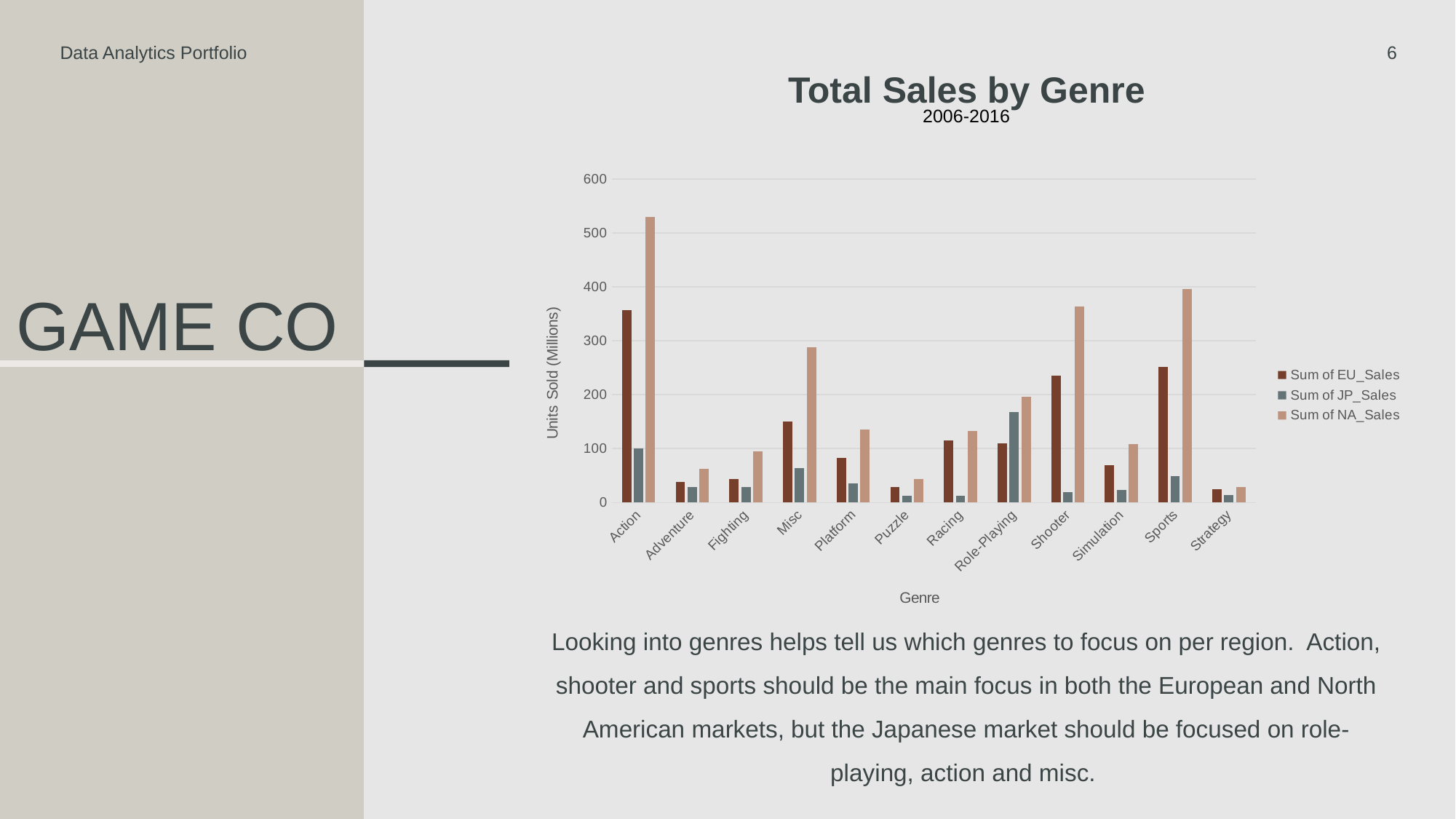

Data Analytics Portfolio
6
Total Sales by Genre
2006-2016

### Chart

| Category | Sum of EU_Sales | Sum of JP_Sales | Sum of NA_Sales |
|---|---|---|---|
| Action | 356.1099999999946 | 100.58000000000025 | 529.0500000000005 |
| Adventure | 38.44000000000003 | 28.73999999999989 | 61.980000000000025 |
| Fighting | 43.620000000000026 | 28.47999999999996 | 94.54 |
| Misc | 149.99000000000012 | 64.18000000000004 | 287.93999999999977 |
| Platform | 82.79000000000015 | 35.13999999999999 | 135.65000000000015 |
| Puzzle | 28.490000000000045 | 12.429999999999994 | 43.34000000000007 |
| Racing | 115.0200000000002 | 13.169999999999973 | 132.90000000000015 |
| Role-Playing | 109.9100000000001 | 167.24000000000038 | 196.05999999999995 |
| Shooter | 234.79999999999998 | 18.85 | 363.4899999999992 |
| Simulation | 69.42000000000013 | 23.20999999999999 | 108.77999999999992 |
| Sports | 251.51999999999998 | 48.80000000000008 | 395.52999999999855 |
| Strategy | 24.460000000000004 | 13.53 | 28.64999999999999 |
# Game co
Looking into genres helps tell us which genres to focus on per region.  Action, shooter and sports should be the main focus in both the European and North American markets, but the Japanese market should be focused on role-playing, action and misc.